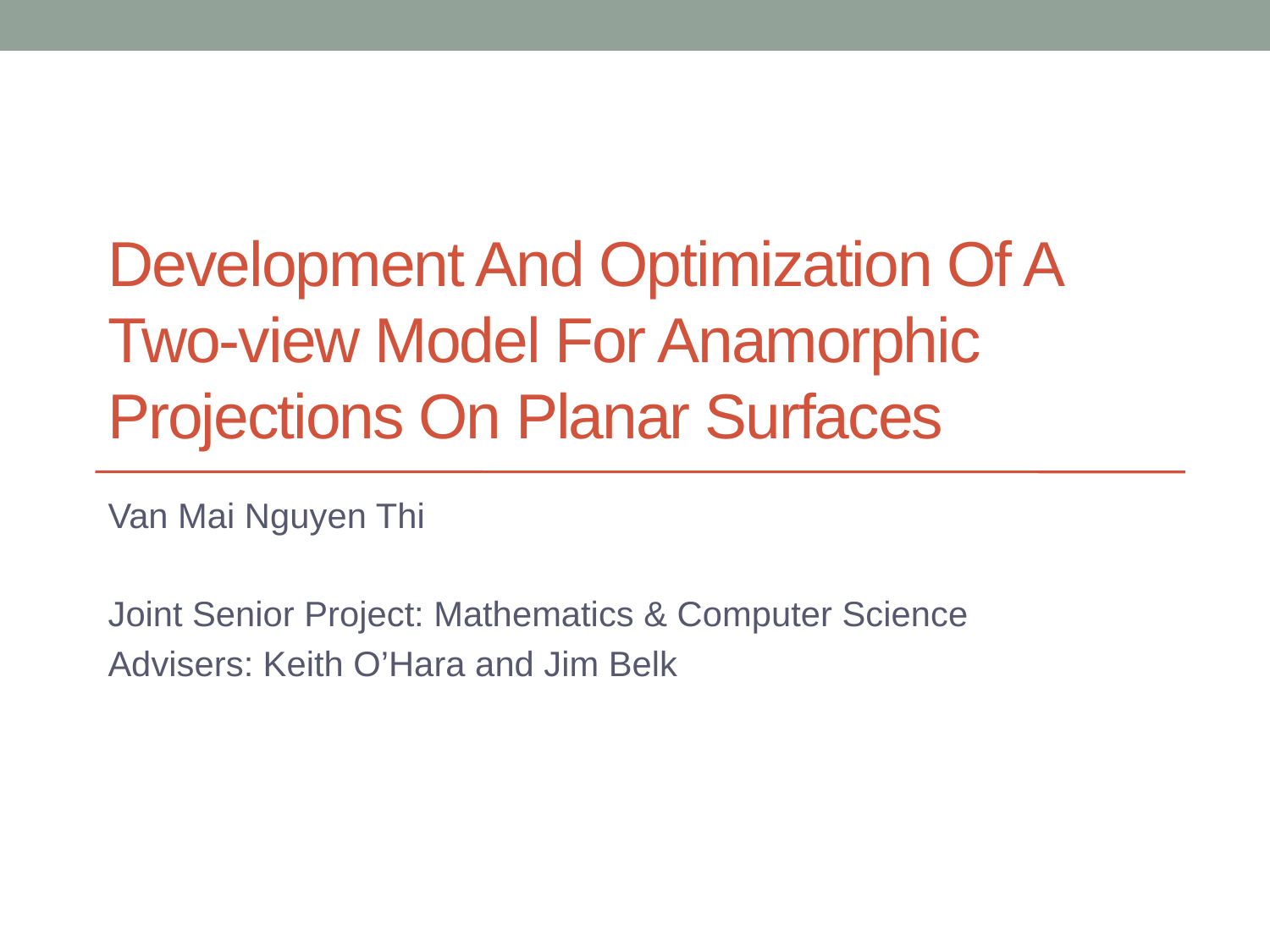

# Development And Optimization Of A Two-view Model For Anamorphic Projections On Planar Surfaces
Van Mai Nguyen Thi

Joint Senior Project: Mathematics & Computer Science
Advisers: Keith O’Hara and Jim Belk